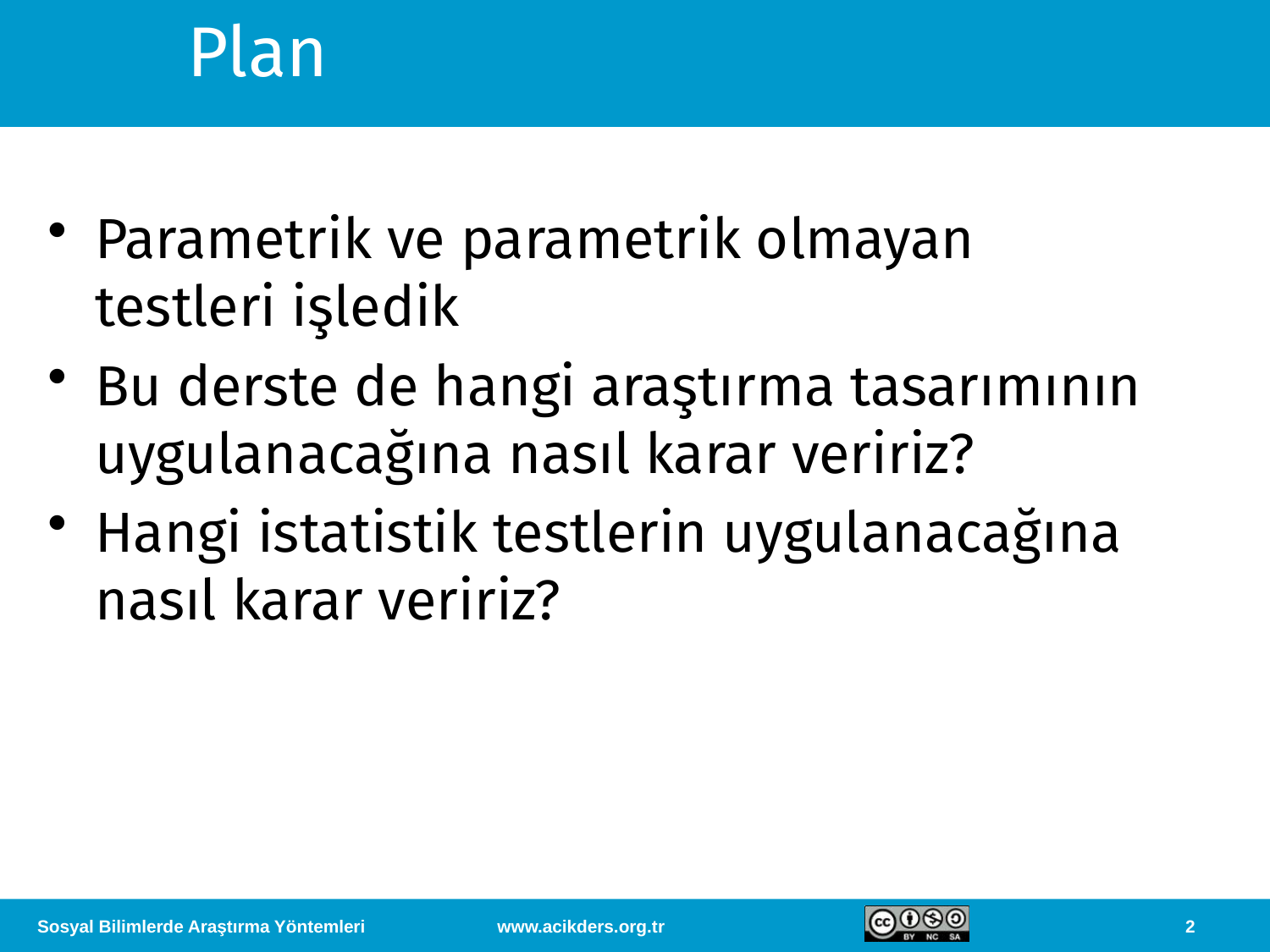

# Plan
Parametrik ve parametrik olmayan testleri işledik
Bu derste de hangi araştırma tasarımının uygulanacağına nasıl karar veririz?
Hangi istatistik testlerin uygulanacağına nasıl karar veririz?